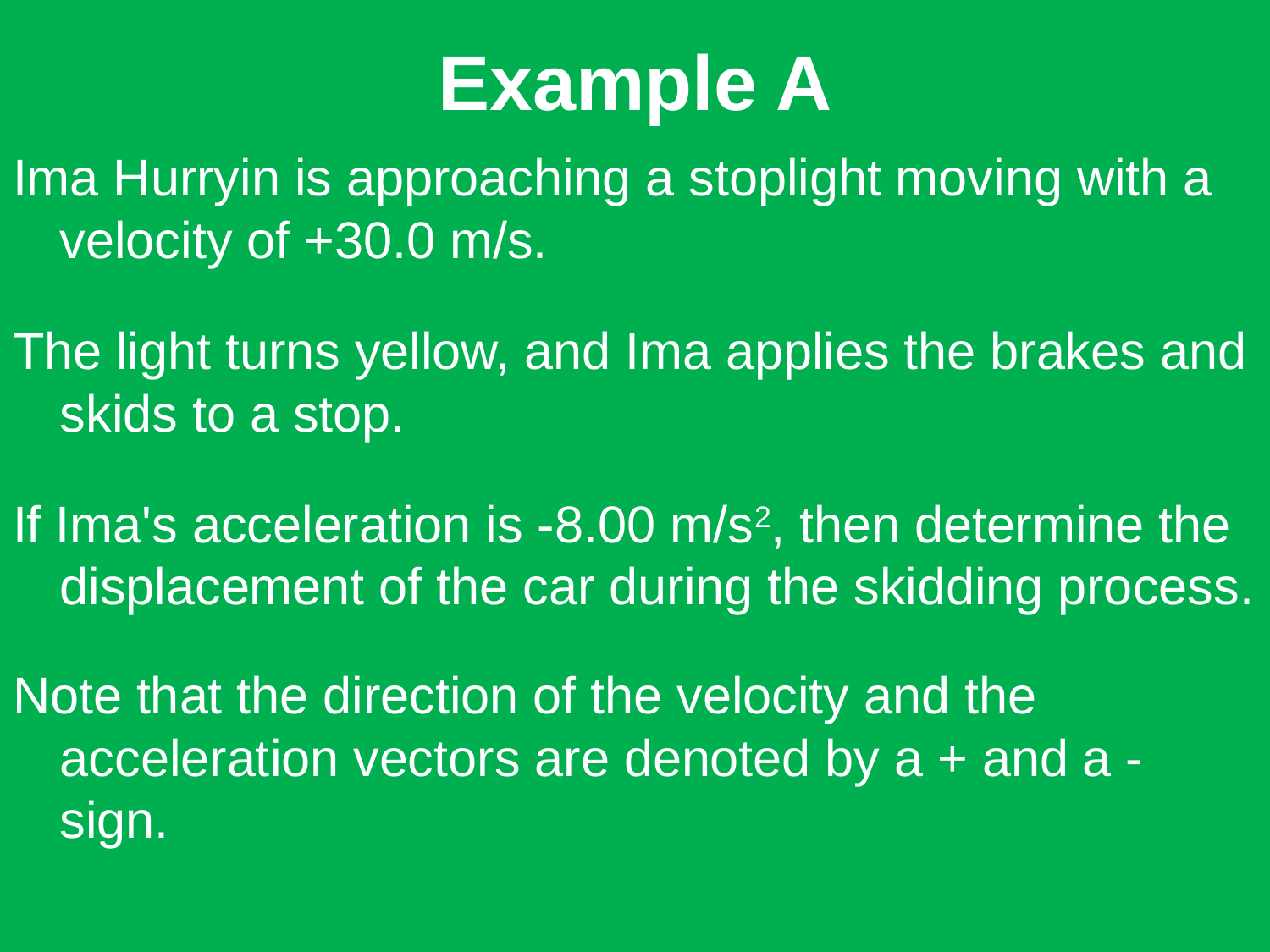

# Example A
Ima Hurryin is approaching a stoplight moving with a velocity of +30.0 m/s.

The light turns yellow, and Ima applies the brakes and skids to a stop.

If Ima's acceleration is -8.00 m/s2, then determine the displacement of the car during the skidding process.

Note that the direction of the velocity and the acceleration vectors are denoted by a + and a - sign.